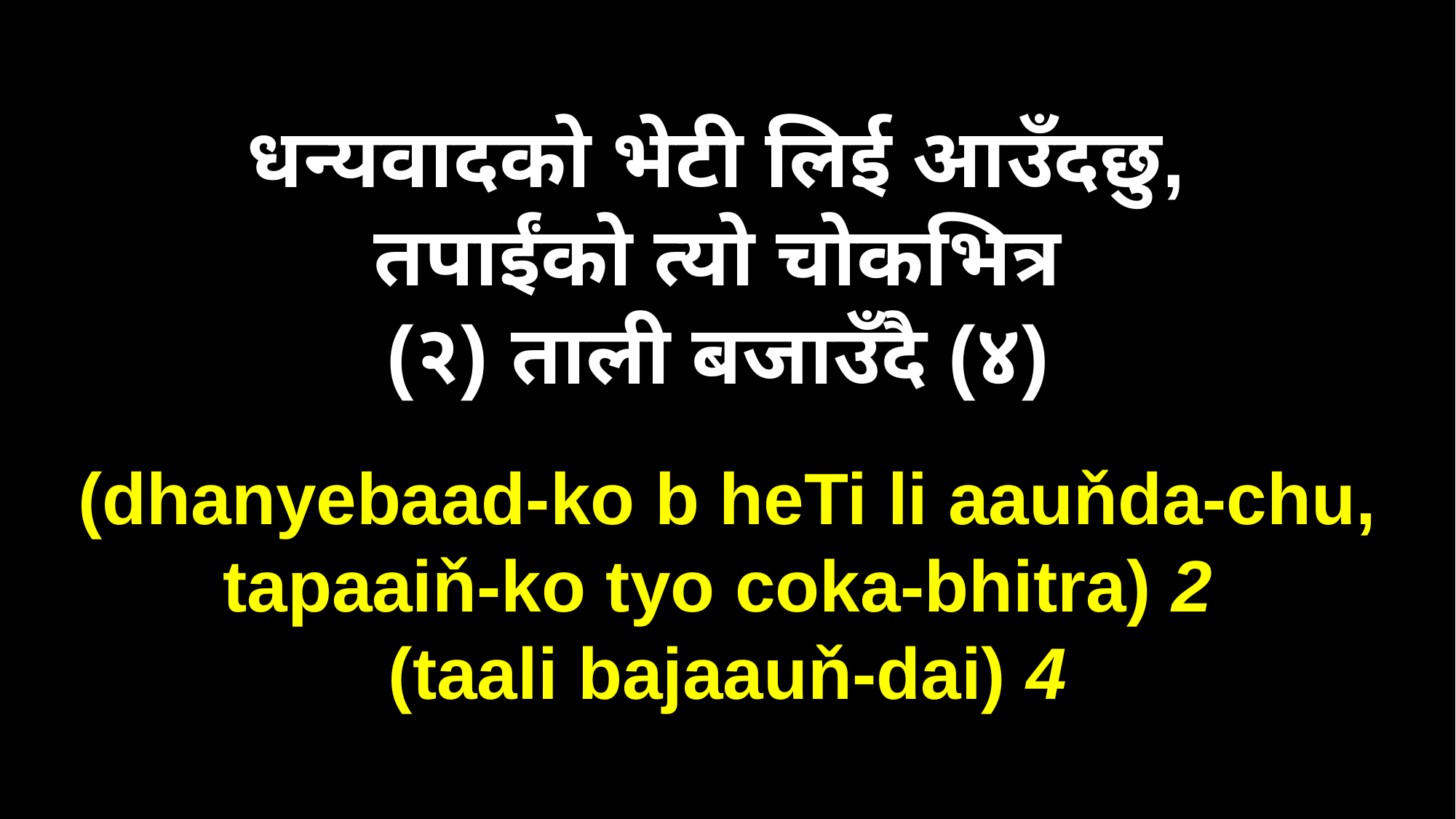

धन्यवादको भेटी लिई आउँदछु,
तपाईंको त्यो चोकभित्र
(२) ताली बजाउँदै (४)

(dhanyebaad-ko b heTi li aauňda-chu,
tapaaiň-ko tyo coka-bhitra) 2
(taali bajaauň-dai) 4